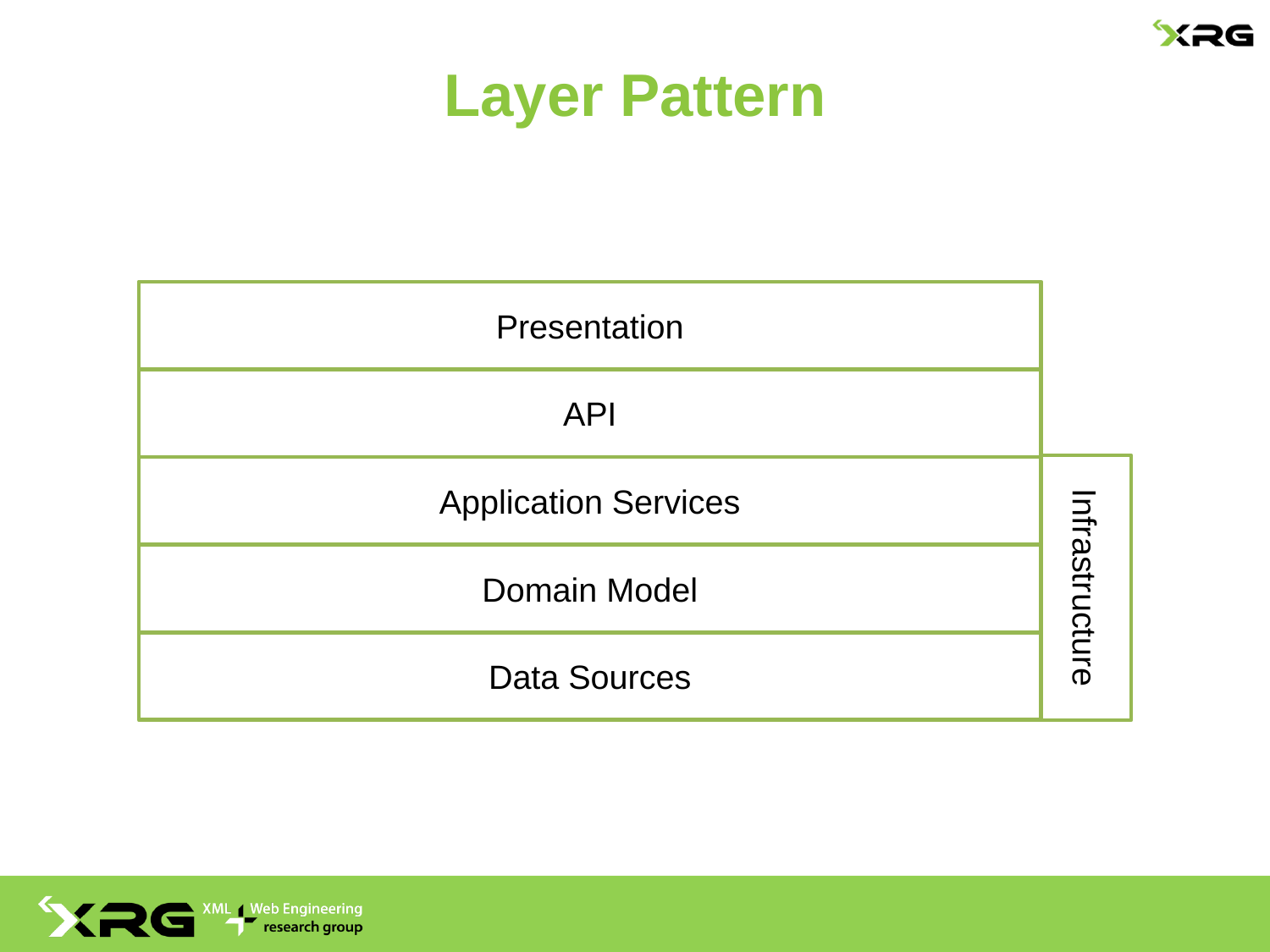

# Layer Pattern
Presentation
API
Application Services
Infrastructure
Domain Model
Data Sources